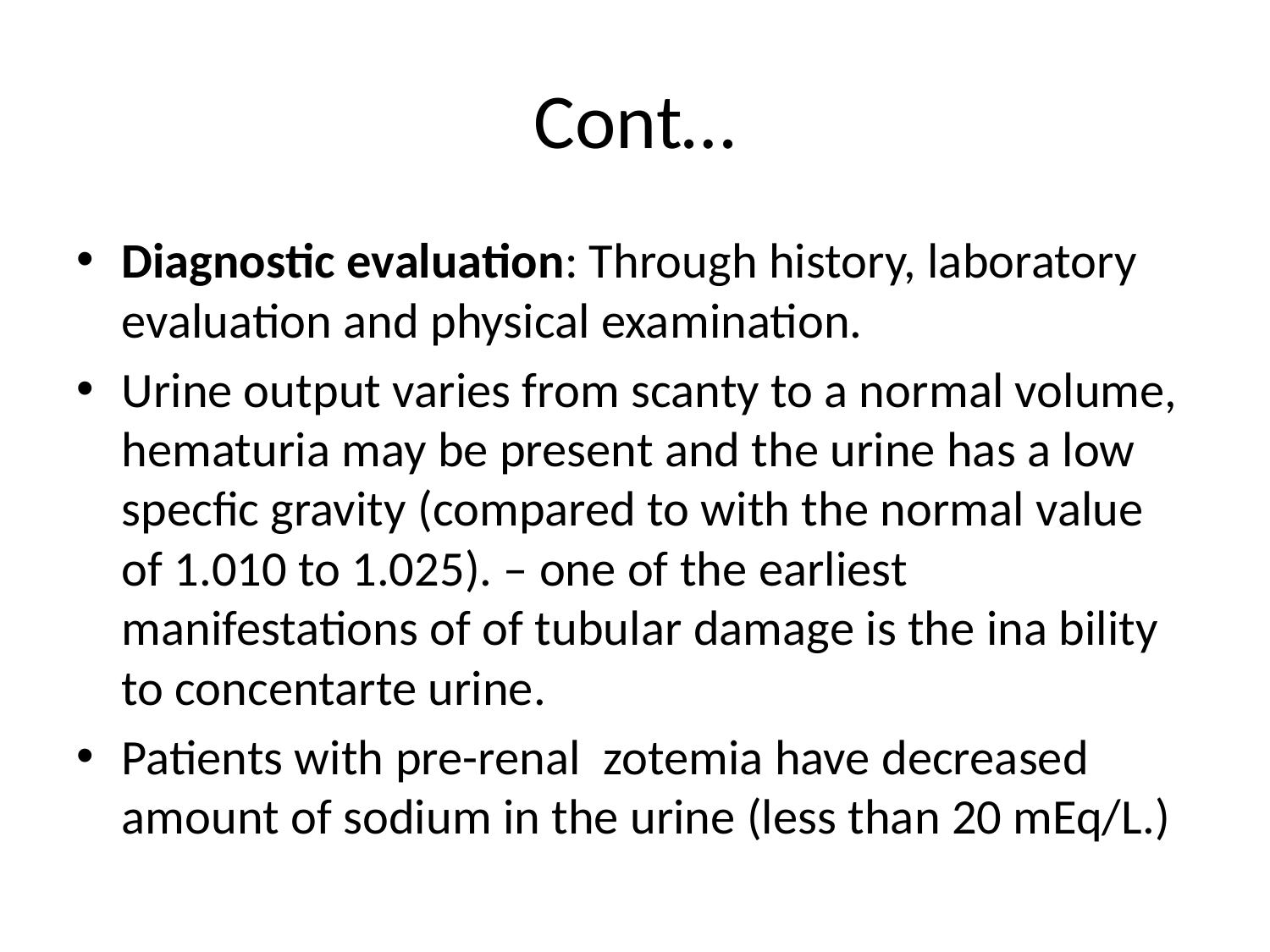

# Cont…
Diagnostic evaluation: Through history, laboratory evaluation and physical examination.
Urine output varies from scanty to a normal volume, hematuria may be present and the urine has a low specfic gravity (compared to with the normal value of 1.010 to 1.025). – one of the earliest manifestations of of tubular damage is the ina bility to concentarte urine.
Patients with pre-renal  zotemia have decreased amount of sodium in the urine (less than 20 mEq/L.)